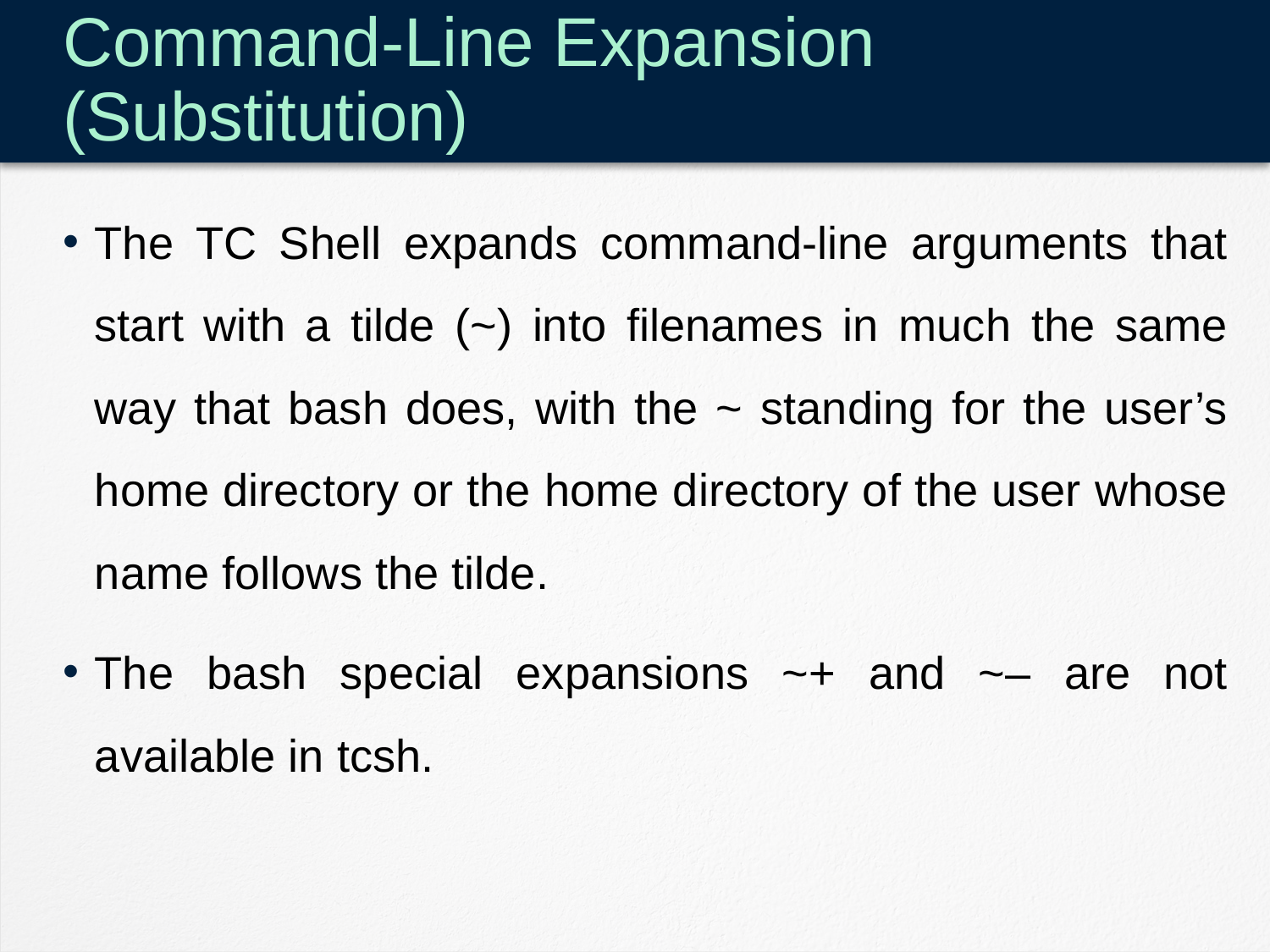

# Command-Line Expansion (Substitution)
The TC Shell expands command-line arguments that start with a tilde (~) into filenames in much the same way that bash does, with the ~ standing for the user’s home directory or the home directory of the user whose name follows the tilde.
The bash special expansions ~+ and ~– are not available in tcsh.